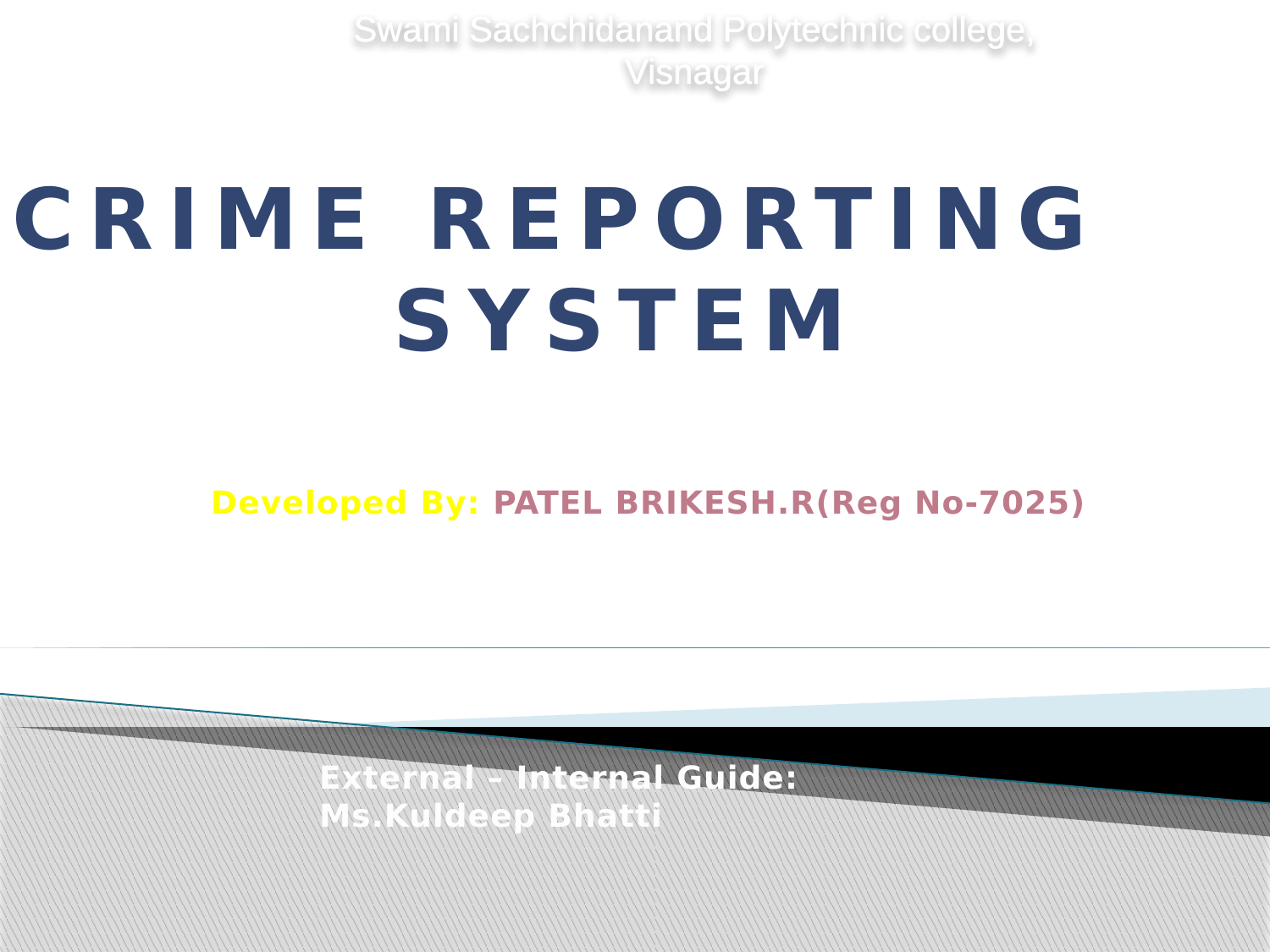

Swami Sachchidanand Polytechnic college, Visnagar
CRIME REPORTING         		SYSTEM

      Developed By: PATEL BRIKESH.R(Reg No-7025)
External – Internal Guide:
Ms.Kuldeep Bhatti